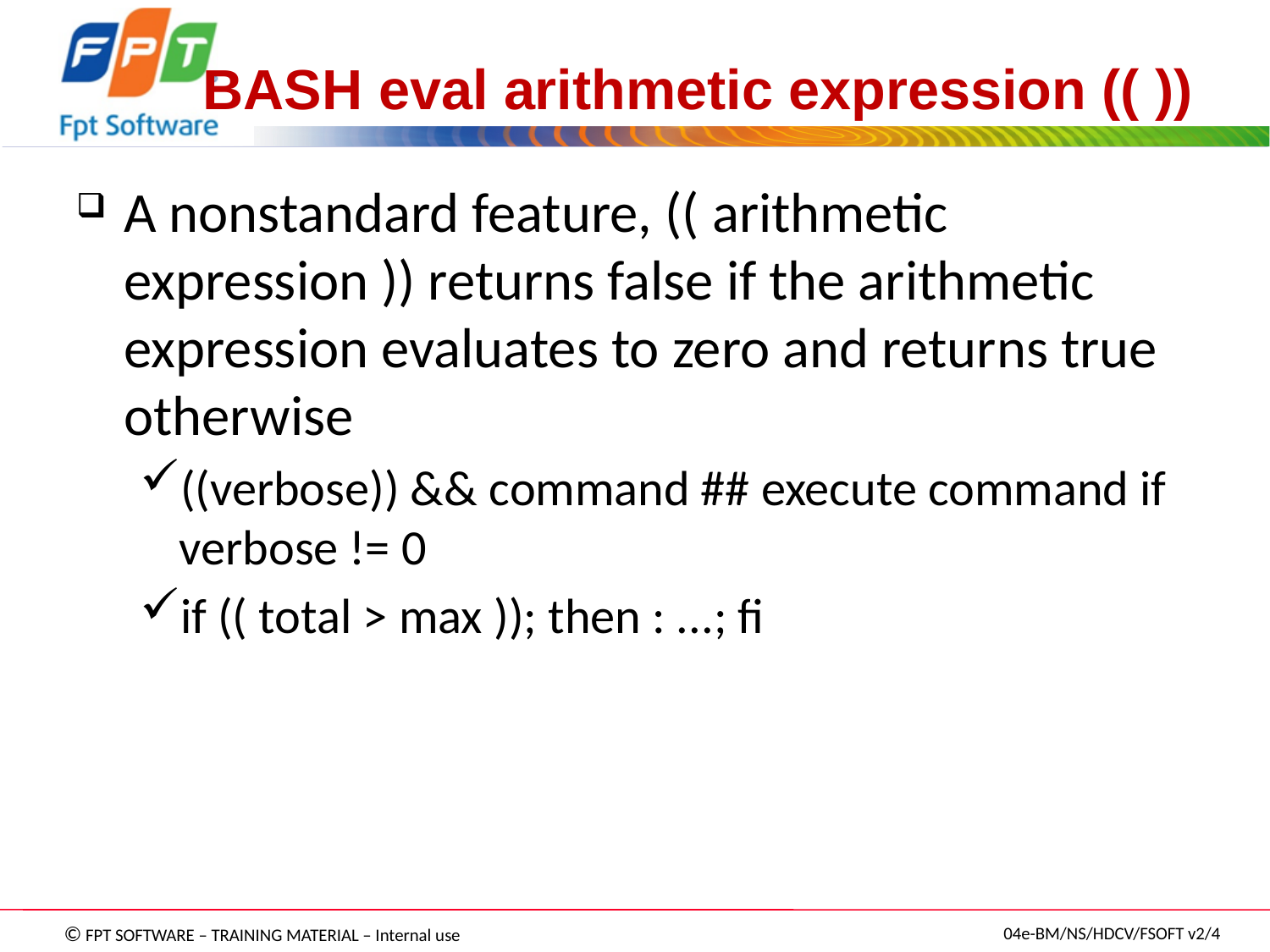

# BASH eval arithmetic expression (( ))
A nonstandard feature, (( arithmetic expression )) returns false if the arithmetic expression evaluates to zero and returns true otherwise
((verbose)) && command ## execute command if verbose != 0
if (( total > max )); then : ...; fi